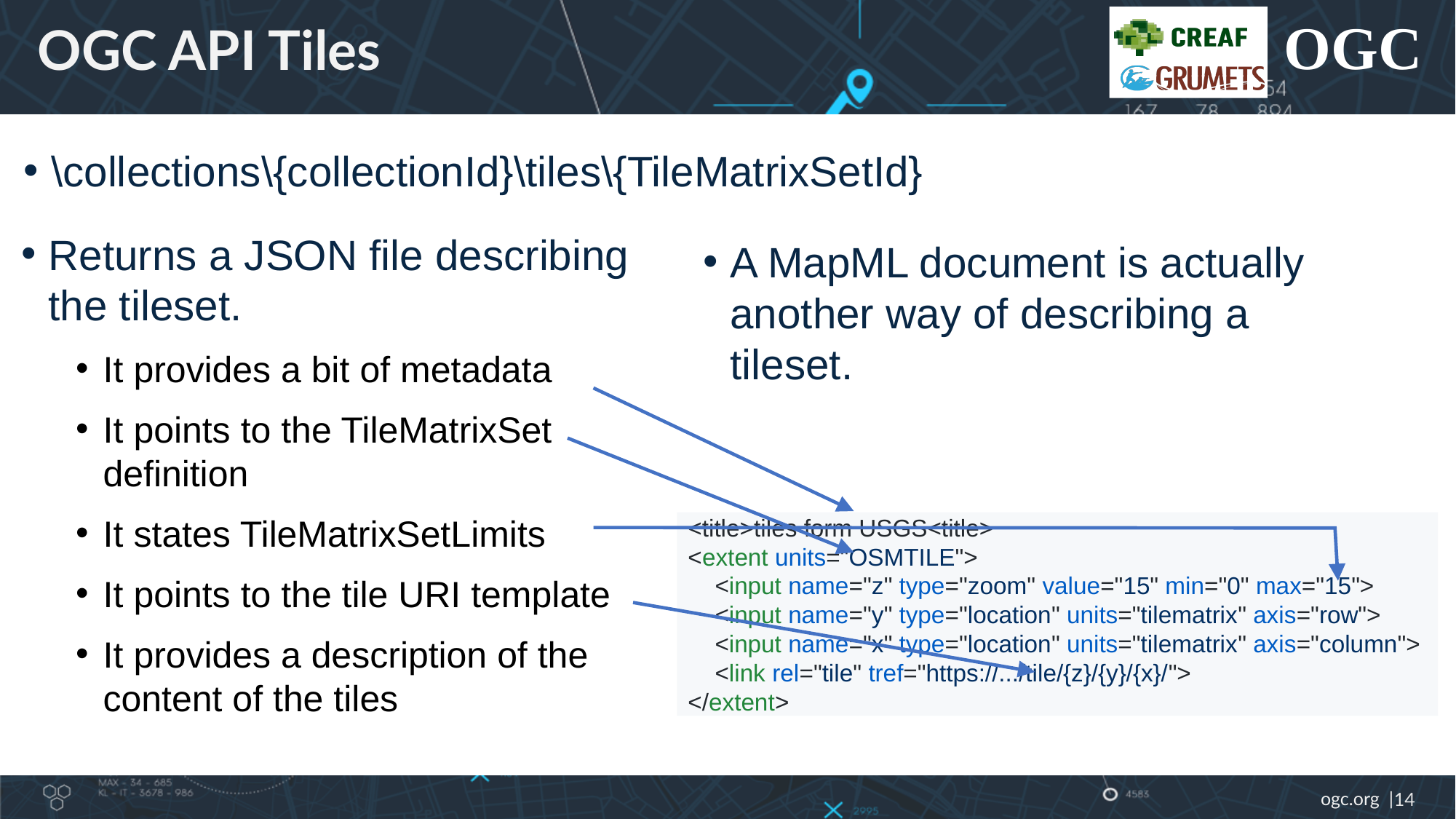

# OGC API Tiles
\collections\{collectionId}\tiles\{TileMatrixSetId}
Returns a JSON file describing the tileset.
It provides a bit of metadata
It points to the TileMatrixSet definition
It states TileMatrixSetLimits
It points to the tile URI template
It provides a description of the content of the tiles

A MapML document is actually another way of describing a tileset.
<title>tiles form USGS<title>
<extent units="OSMTILE">
    <input name="z" type="zoom" value="15" min="0" max="15">
    <input name="y" type="location" units="tilematrix" axis="row">
    <input name="x" type="location" units="tilematrix" axis="column">
    <link rel="tile" tref="https://.../tile/{z}/{y}/{x}/">
</extent>

14